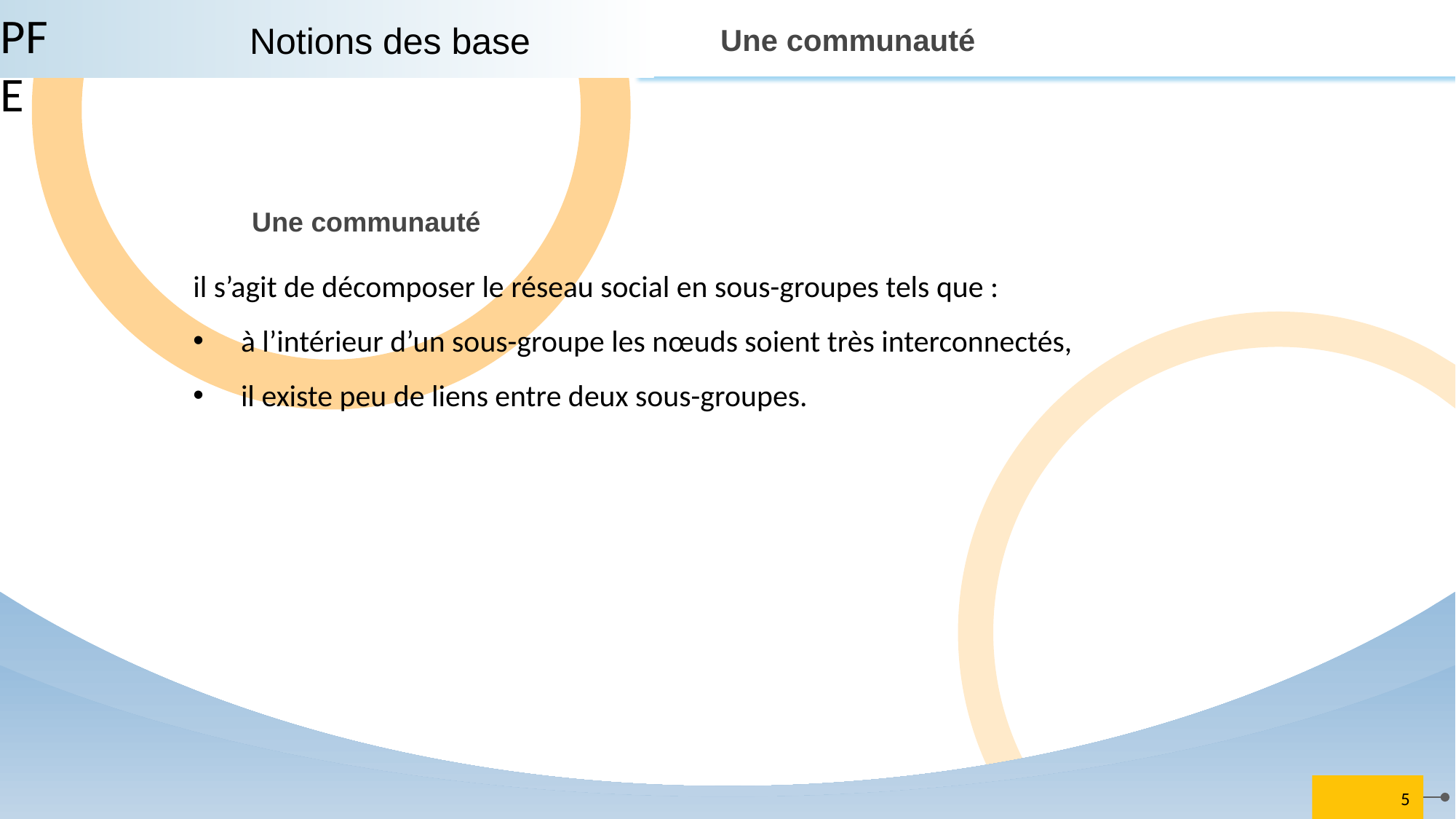

PFE

Notions des base
 Une communauté
Une communauté
il s’agit de décomposer le réseau social en sous-groupes tels que :
 à l’intérieur d’un sous-groupe les nœuds soient très interconnectés,
 il existe peu de liens entre deux sous-groupes.

5